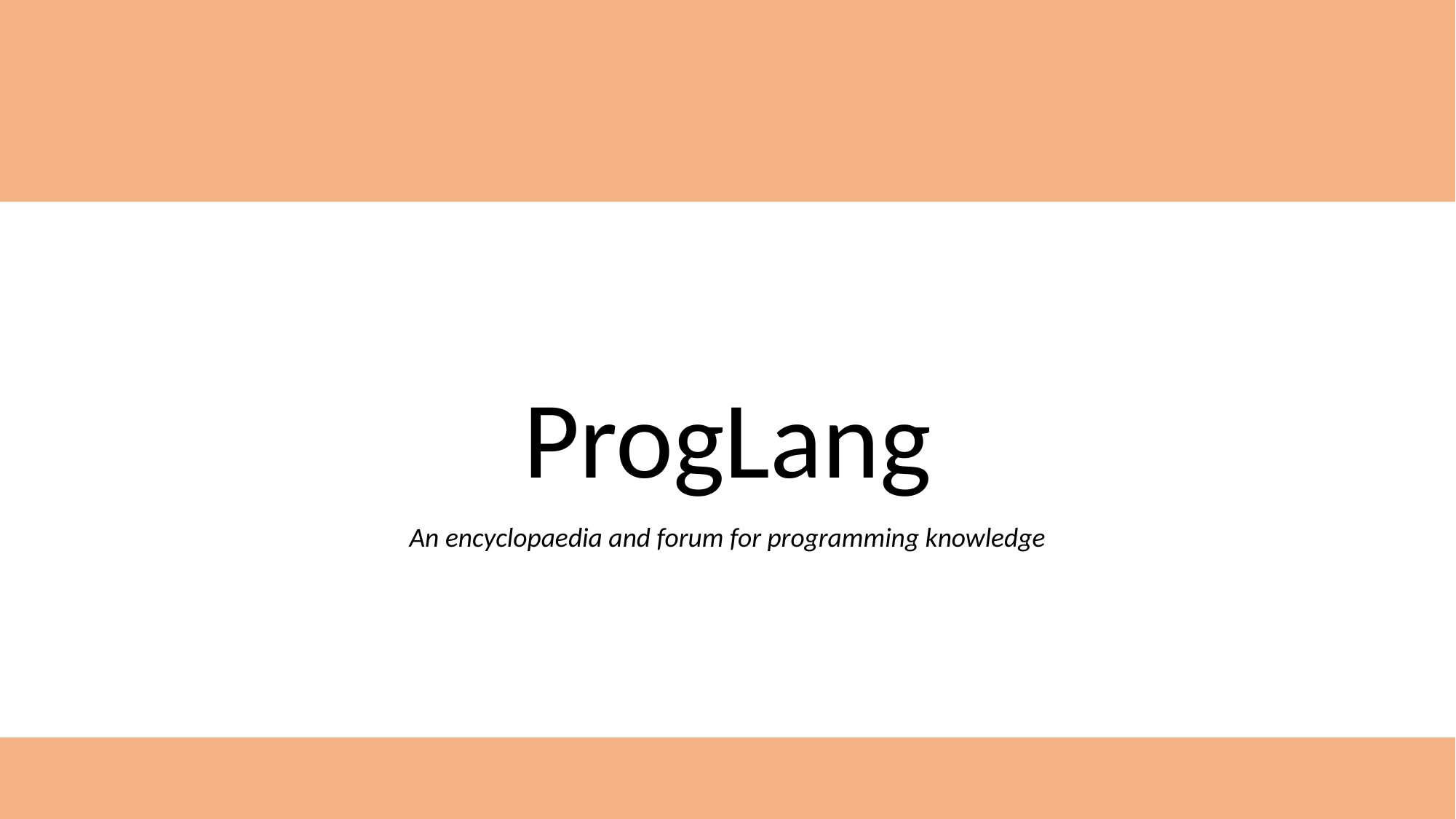

# ProgLang
An encyclopaedia and forum for programming knowledge